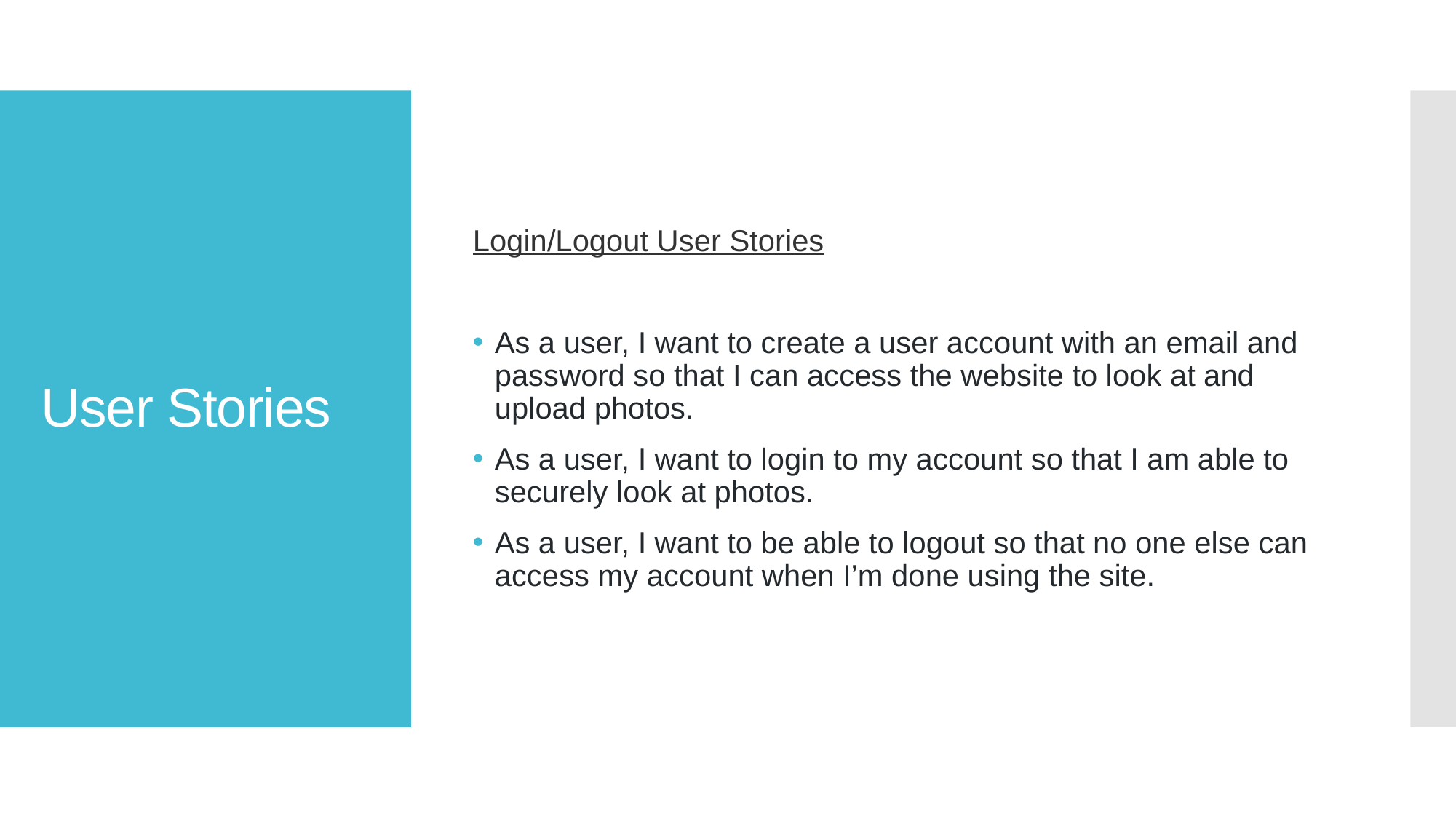

Login/Logout User Stories

As a user, I want to create a user account with an email and password so that I can access the website to look at and upload photos.
As a user, I want to login to my account so that I am able to securely look at photos.
As a user, I want to be able to logout so that no one else can access my account when I’m done using the site.
# User Stories